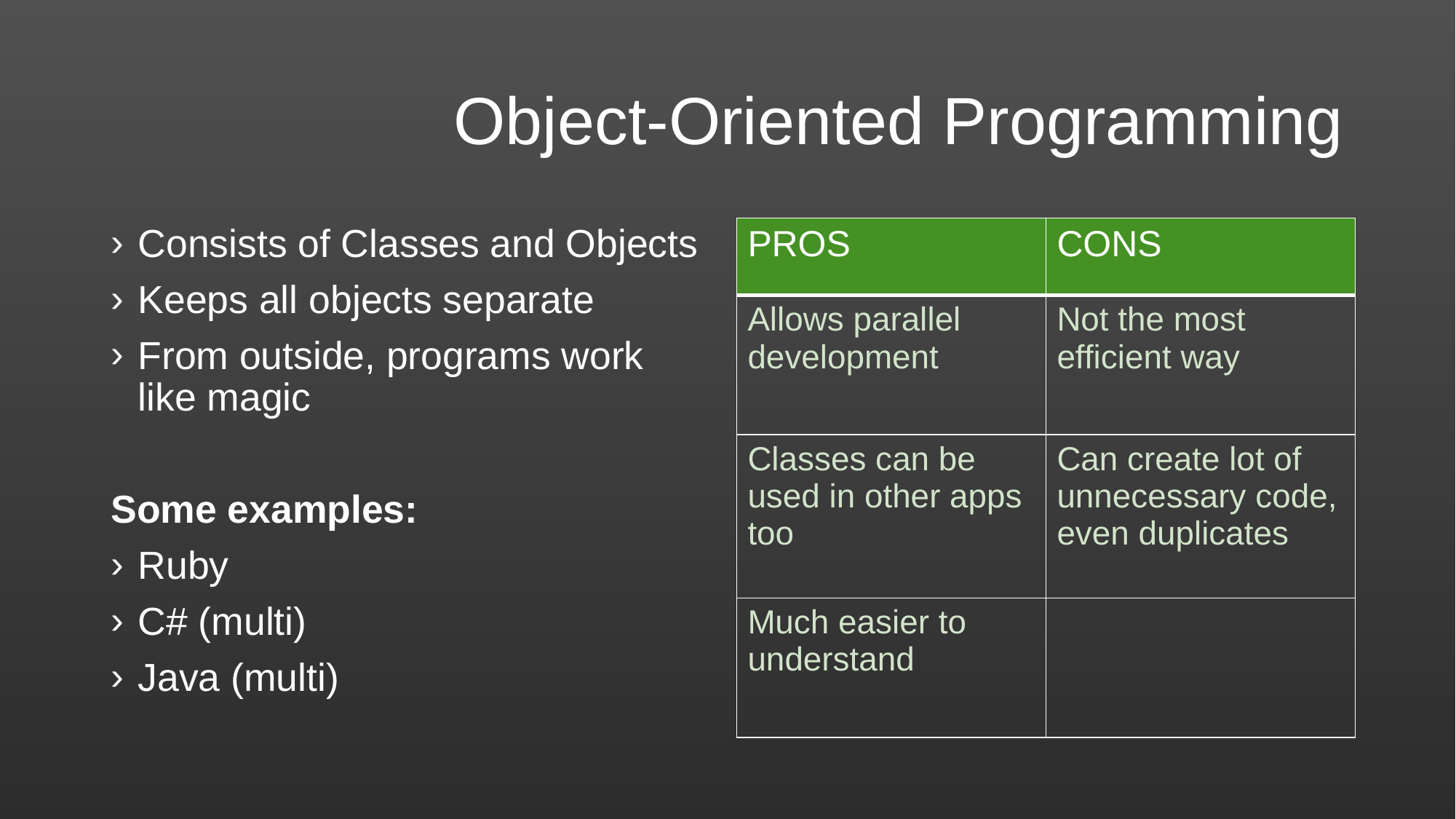

# Object-Oriented Programming
Consists of Classes and Objects
Keeps all objects separate
From outside, programs work like magic

Some examples:
Ruby
C# (multi)
Java (multi)
| PROS | CONS |
| --- | --- |
| Allows parallel development | Not the most efficient way |
| Classes can be used in other apps too | Can create lot of unnecessary code, even duplicates |
| Much easier to understand |  |